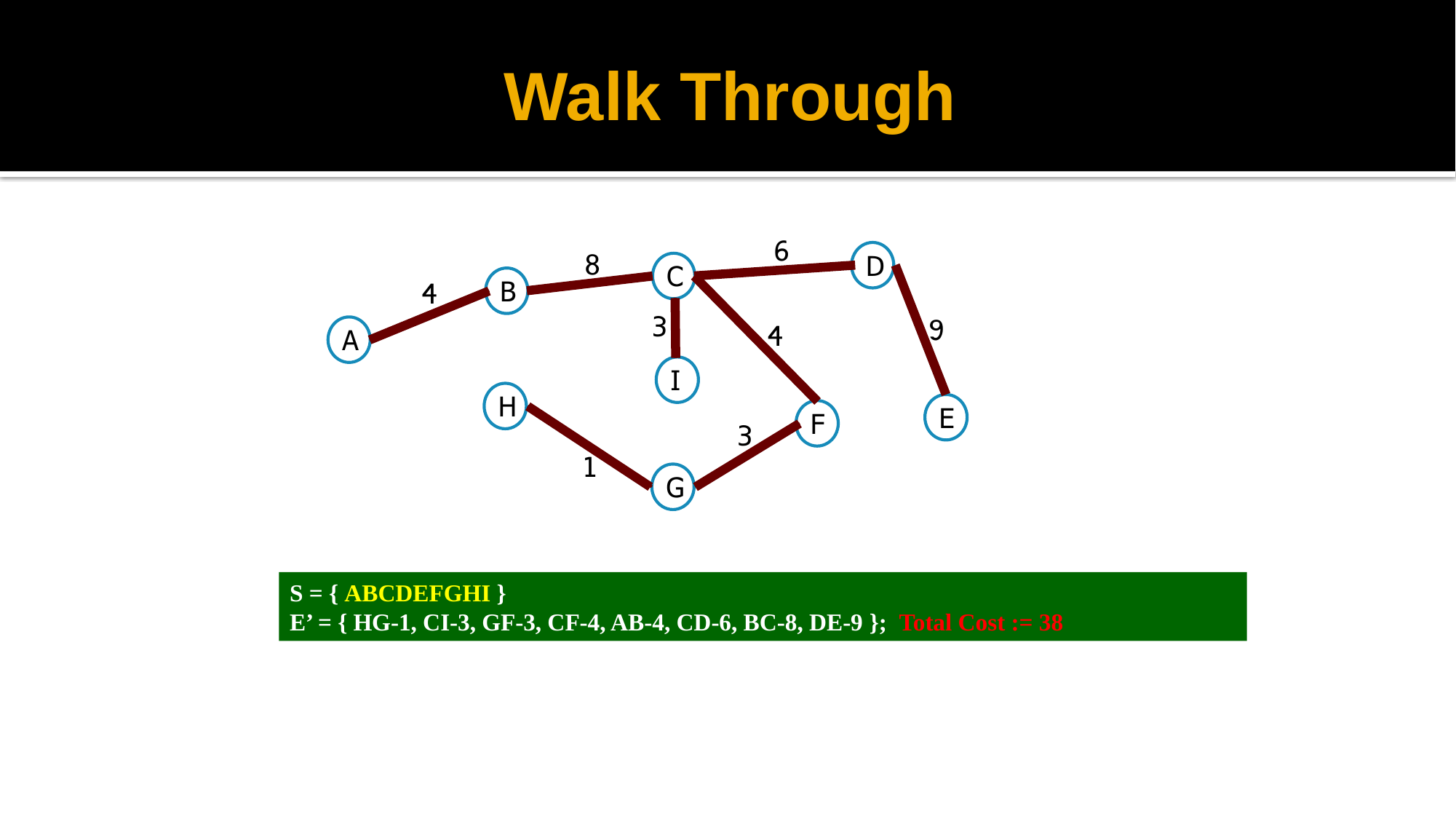

# Walk Through
6
8

D

C

B
4
3
9
4

A

I

H

E

F
3
1

G
S = { ABCDEFGHI }
E’ = { HG-1, CI-3, GF-3, CF-4, AB-4, CD-6, BC-8, DE-9 };  Total Cost := 38